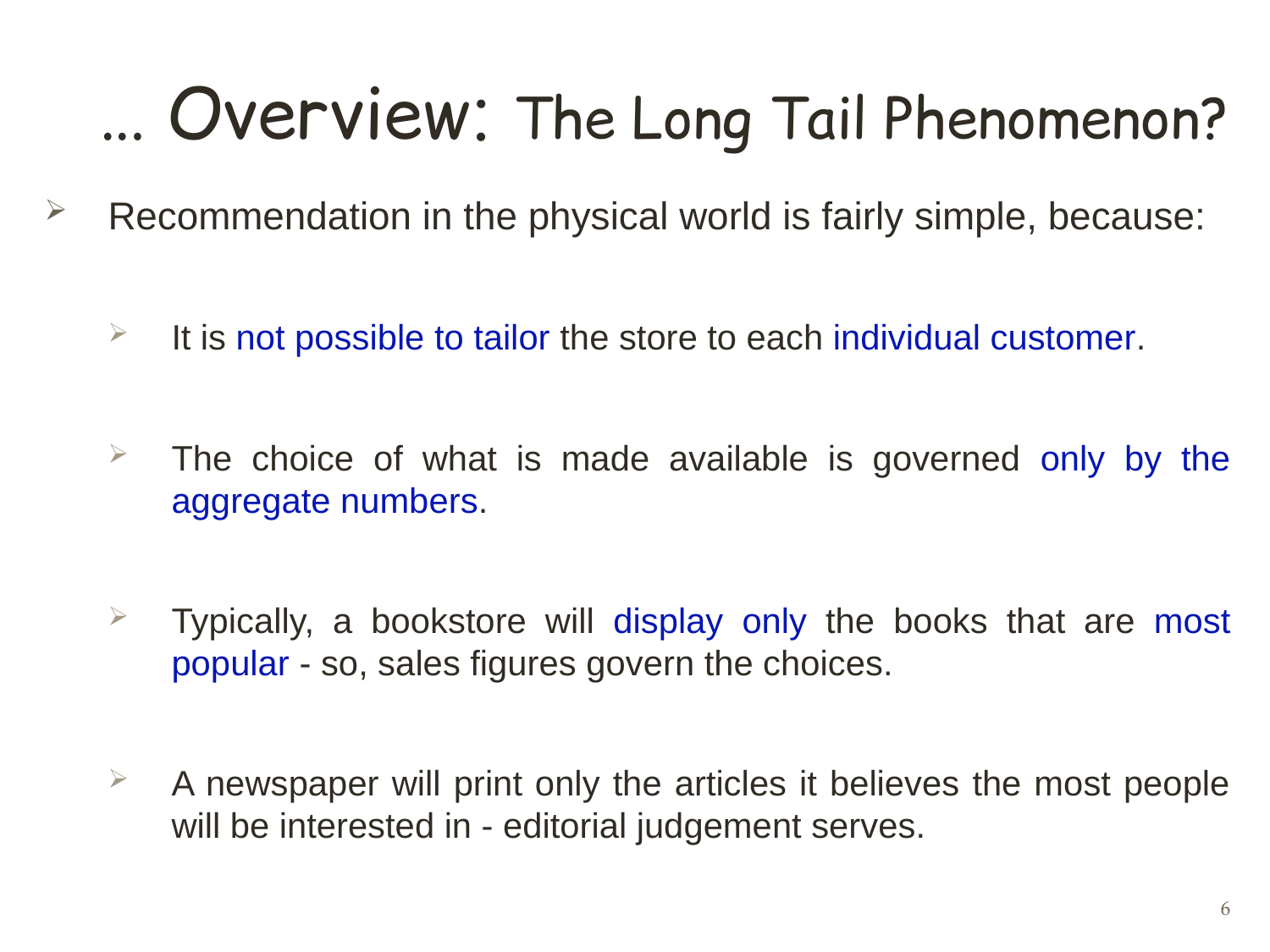

# … Overview: The Long Tail Phenomenon?
Recommendation in the physical world is fairly simple, because:

It is not possible to tailor the store to each individual customer.

The choice of what is made available is governed only by the aggregate numbers.

Typically, a bookstore will display only the books that are most popular - so, sales figures govern the choices.

A newspaper will print only the articles it believes the most people will be interested in - editorial judgement serves.

6